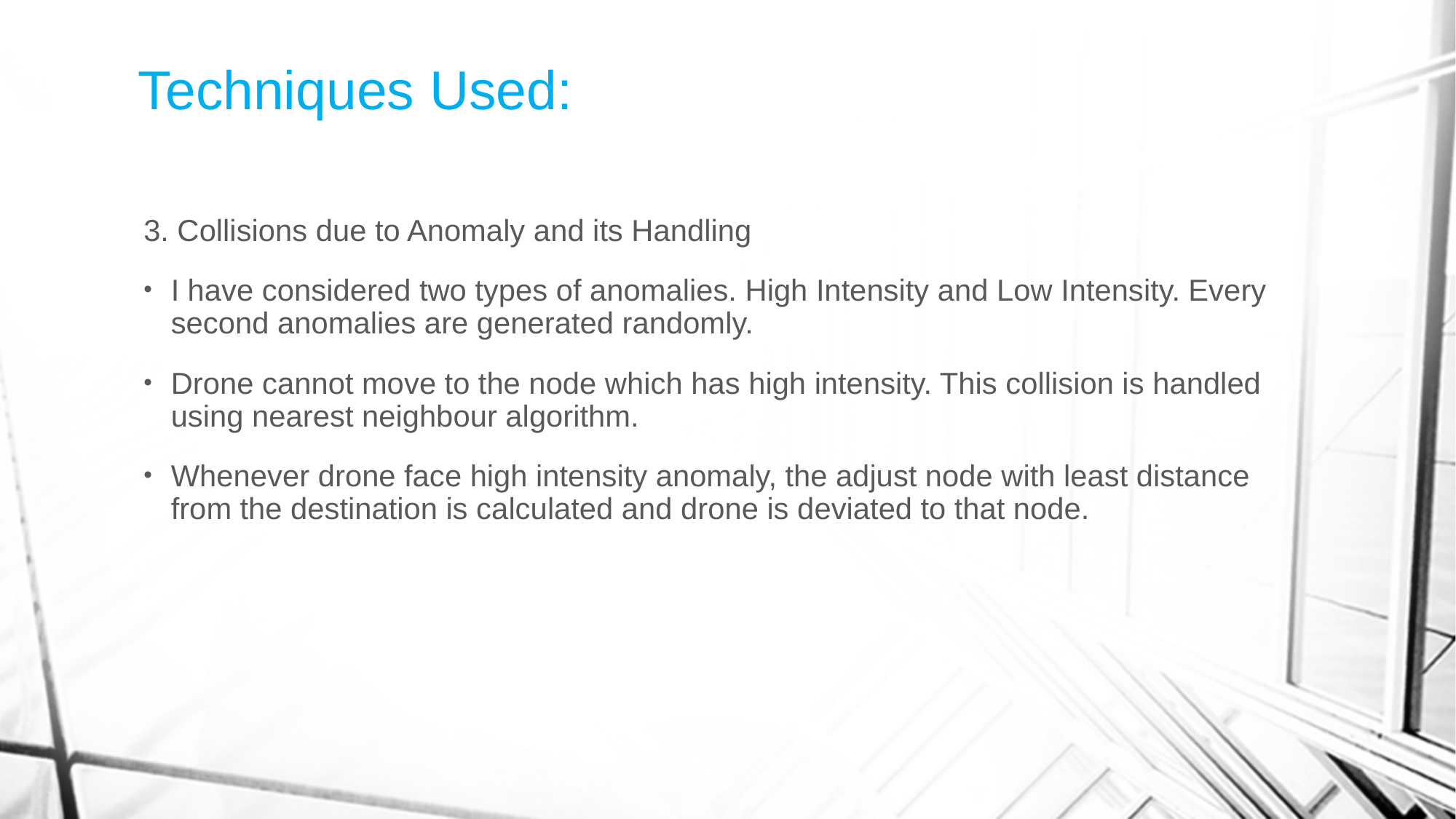

# Techniques Used:
3. Collisions due to Anomaly and its Handling
I have considered two types of anomalies. High Intensity and Low Intensity. Every second anomalies are generated randomly.
Drone cannot move to the node which has high intensity. This collision is handled using nearest neighbour algorithm.
Whenever drone face high intensity anomaly, the adjust node with least distance from the destination is calculated and drone is deviated to that node.